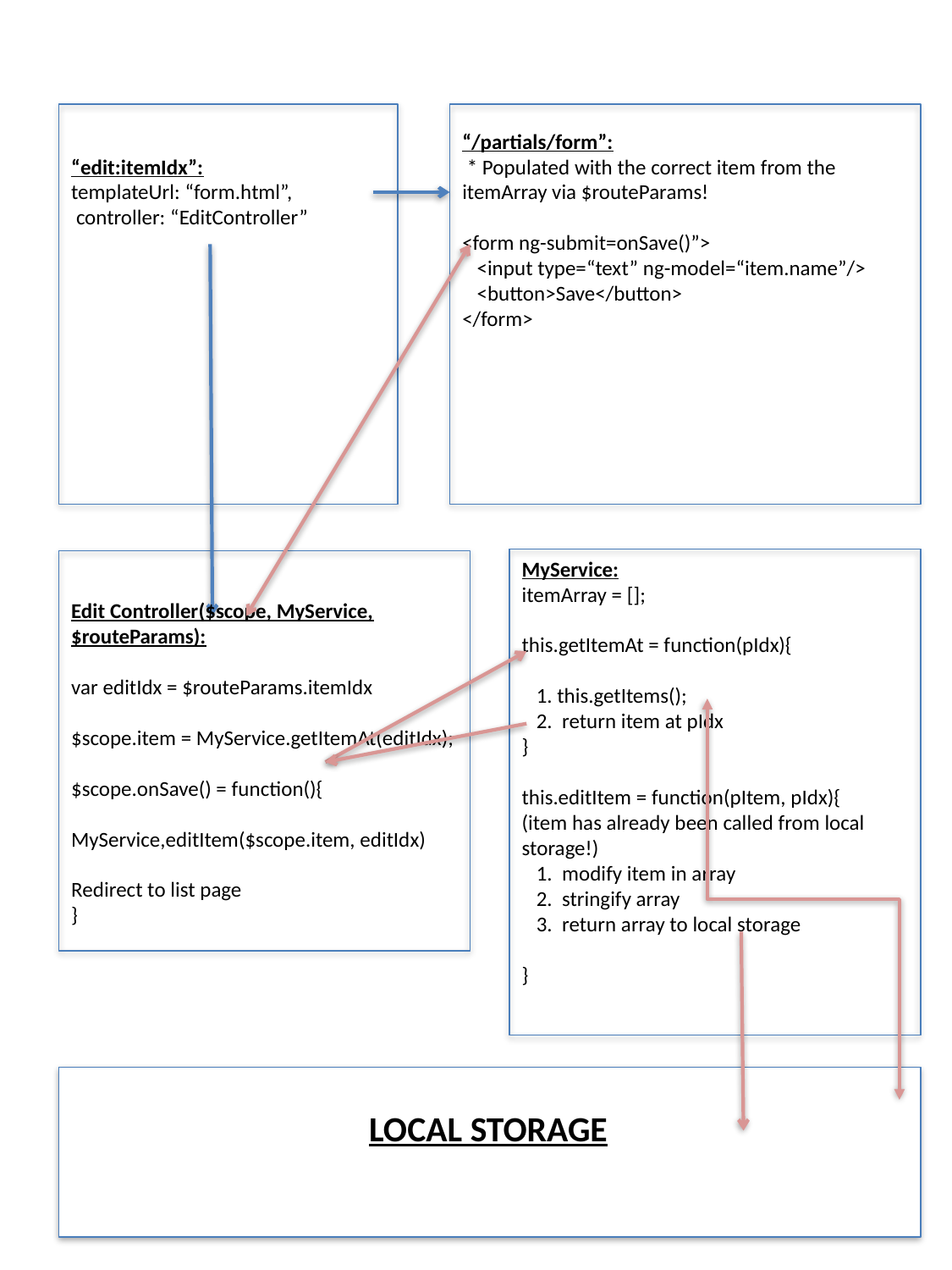

“/partials/form”:
 * Populated with the correct item from the itemArray via $routeParams!

<form ng-submit=onSave()”>
   <input type=“text” ng-model=“item.name”/>
   <button>Save</button>
</form>

“edit:itemIdx”:
templateUrl: “form.html”,
 controller: “EditController”

MyService:
itemArray = [];

this.getItemAt = function(pIdx){

   1. this.getItems();
   2.  return item at pIdx
}

this.editItem = function(pItem, pIdx){
(item has already been called from local storage!)
   1.  modify item in array
   2.  stringify array
   3.  return array to local storage

}

Edit Controller($scope, MyService, $routeParams):

var editIdx = $routeParams.itemIdx

$scope.item = MyService.getItemAt(editIdx);

$scope.onSave() = function(){
	MyService,editItem($scope.item, editIdx)

Redirect to list page
}

LOCAL STORAGE